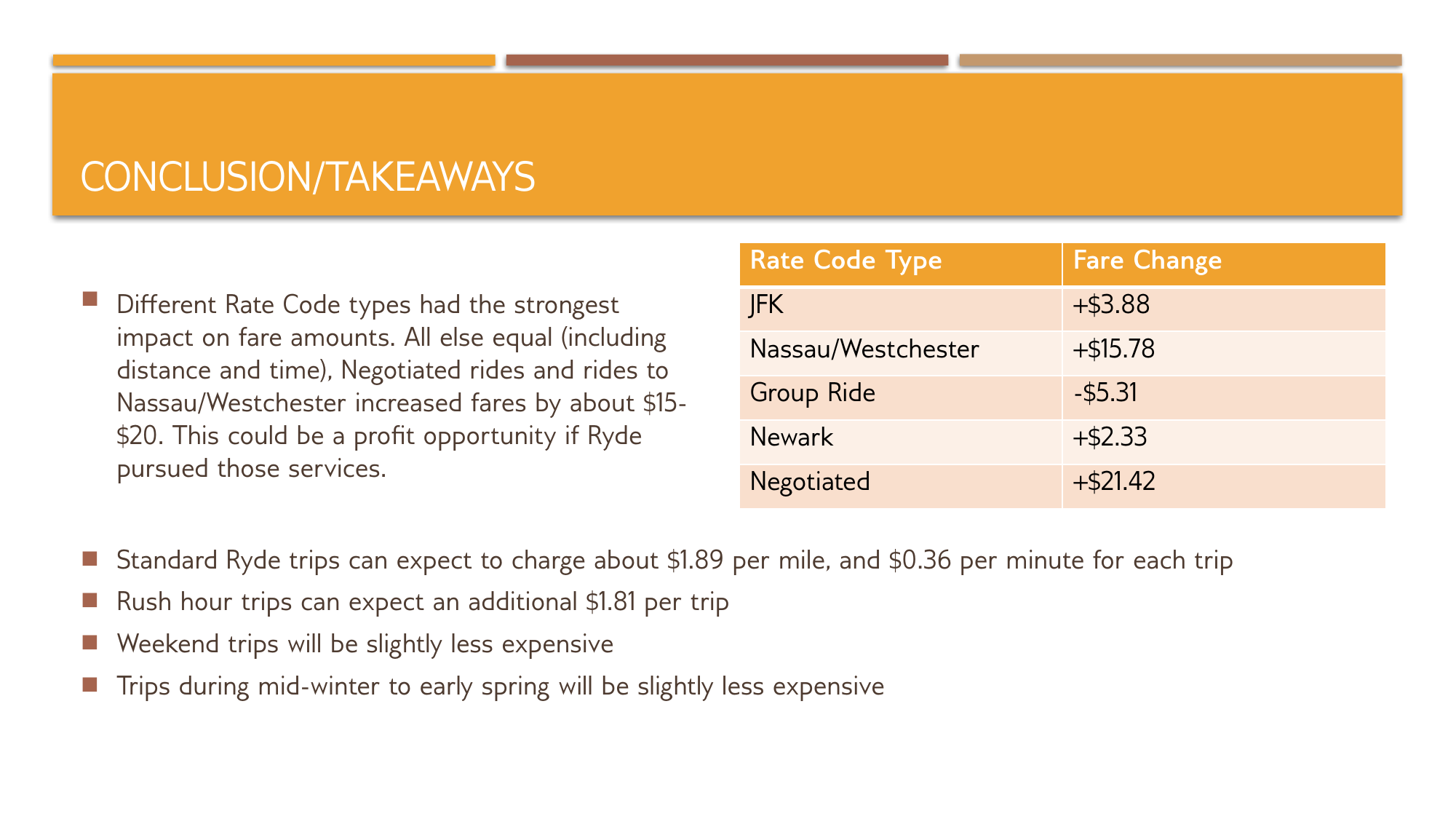

# Conclusion/takeaways
| Rate Code Type | Fare Change |
| --- | --- |
| JFK | +$3.88 |
| Nassau/Westchester | +$15.78 |
| Group Ride | -$5.31 |
| Newark | +$2.33 |
| Negotiated | +$21.42 |
Different Rate Code types had the strongest impact on fare amounts. All else equal (including distance and time), Negotiated rides and rides to Nassau/Westchester increased fares by about $15-$20. This could be a profit opportunity if Ryde pursued those services.
Standard Ryde trips can expect to charge about $1.89 per mile, and $0.36 per minute for each trip
Rush hour trips can expect an additional $1.81 per trip
Weekend trips will be slightly less expensive
Trips during mid-winter to early spring will be slightly less expensive